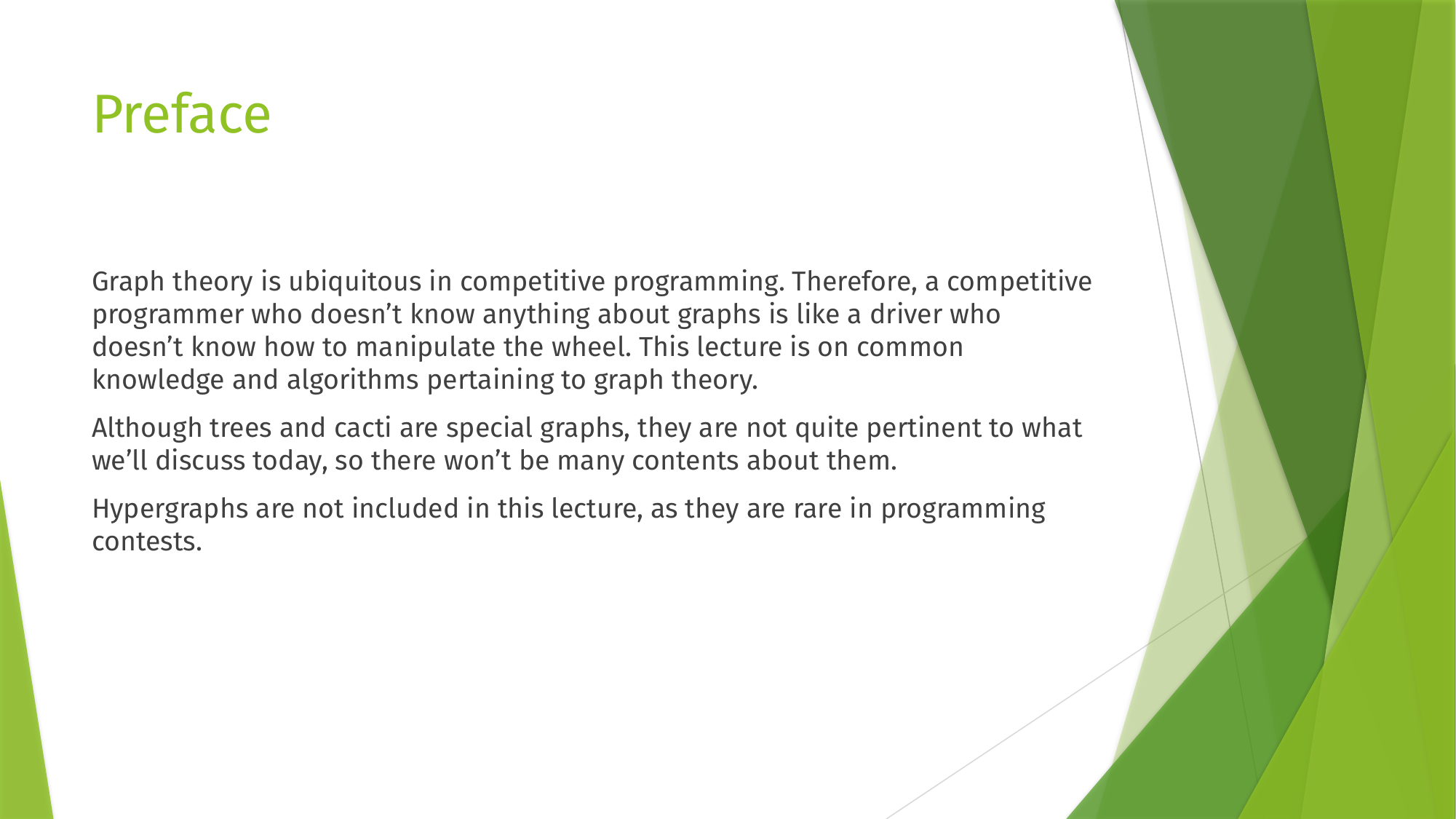

# Preface
Graph theory is ubiquitous in competitive programming. Therefore, a competitive programmer who doesn’t know anything about graphs is like a driver who doesn’t know how to manipulate the wheel. This lecture is on common knowledge and algorithms pertaining to graph theory.
Although trees and cacti are special graphs, they are not quite pertinent to what we’ll discuss today, so there won’t be many contents about them.
Hypergraphs are not included in this lecture, as they are rare in programming contests.